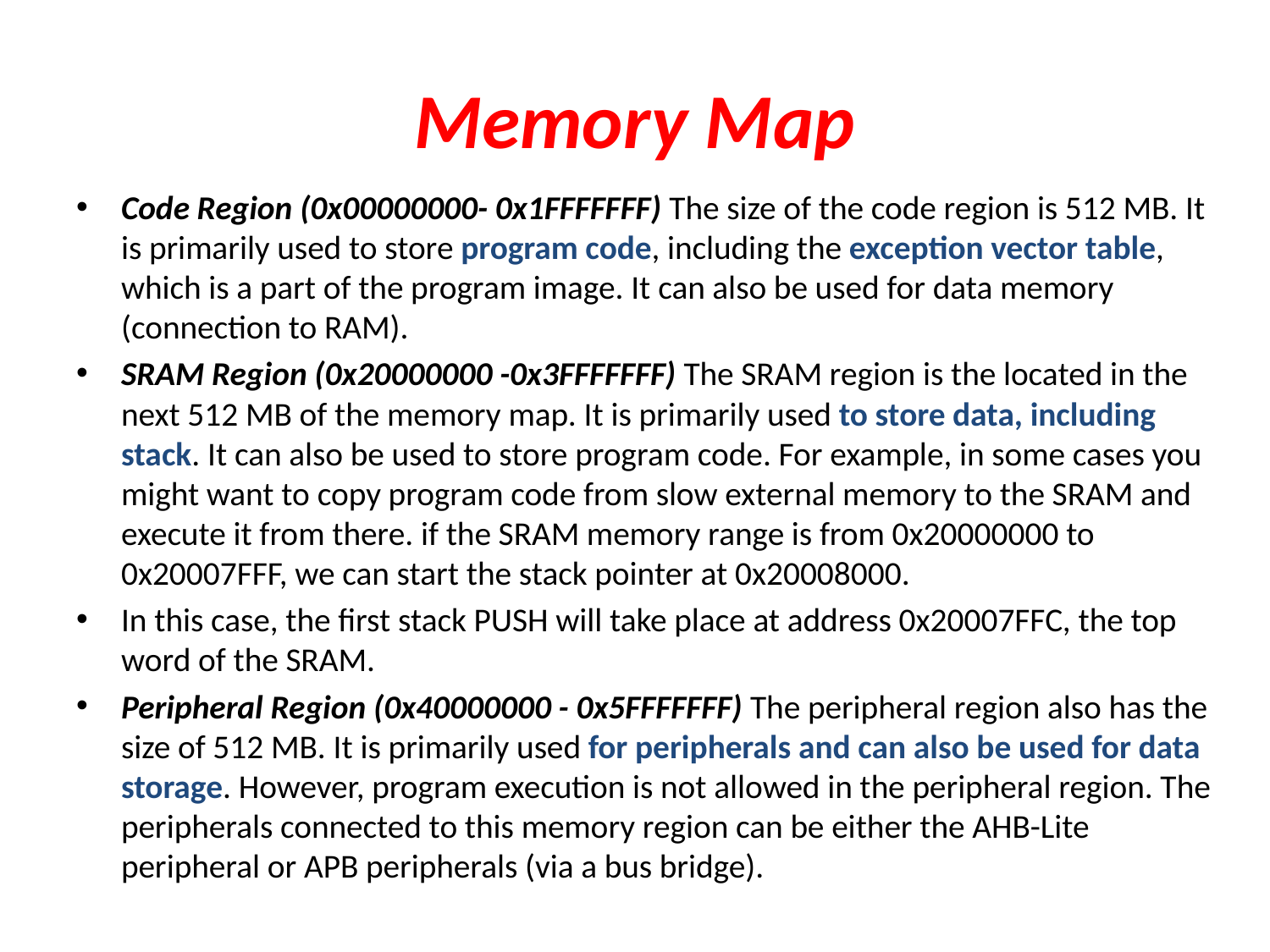

# Memory Map
Code Region (0x00000000- 0x1FFFFFFF) The size of the code region is 512 MB. It is primarily used to store program code, including the exception vector table, which is a part of the program image. It can also be used for data memory (connection to RAM).
SRAM Region (0x20000000 -0x3FFFFFFF) The SRAM region is the located in the next 512 MB of the memory map. It is primarily used to store data, including stack. It can also be used to store program code. For example, in some cases you might want to copy program code from slow external memory to the SRAM and execute it from there. if the SRAM memory range is from 0x20000000 to 0x20007FFF, we can start the stack pointer at 0x20008000.
In this case, the first stack PUSH will take place at address 0x20007FFC, the top word of the SRAM.
Peripheral Region (0x40000000 - 0x5FFFFFFF) The peripheral region also has the size of 512 MB. It is primarily used for peripherals and can also be used for data storage. However, program execution is not allowed in the peripheral region. The peripherals connected to this memory region can be either the AHB-Lite peripheral or APB peripherals (via a bus bridge).